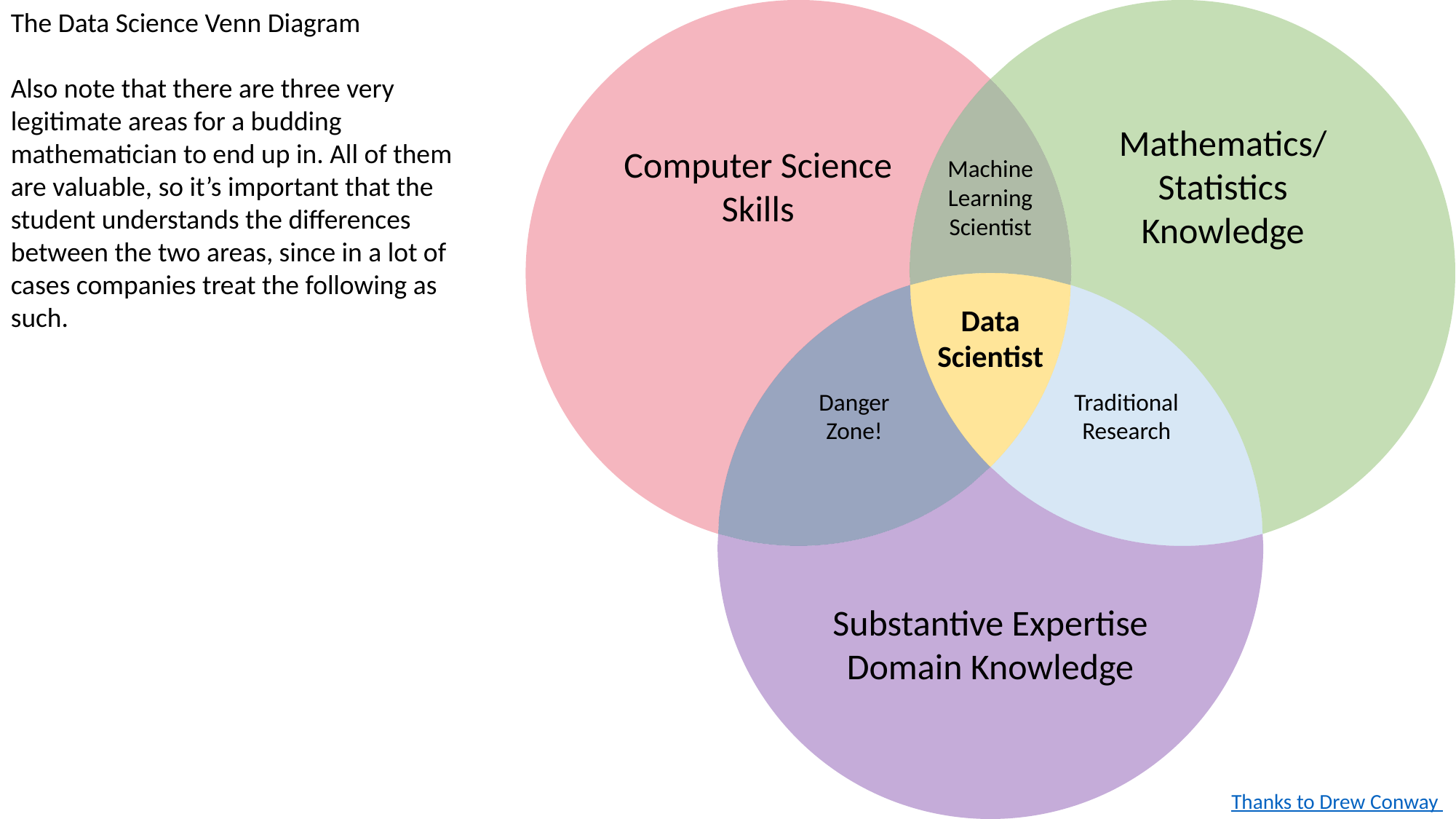

The Data Science Venn Diagram

Also note that there are three very legitimate areas for a budding mathematician to end up in. All of them are valuable, so it’s important that the student understands the differences between the two areas, since in a lot of cases companies treat the following as such.
Computer Science
Skills

Mathematics/
Statistics
Knowledge

Machine
Learning
Scientist
Data
Scientist

Danger
Zone!
Traditional
Research
Substantive Expertise
Domain Knowledge
Thanks to Drew Conway